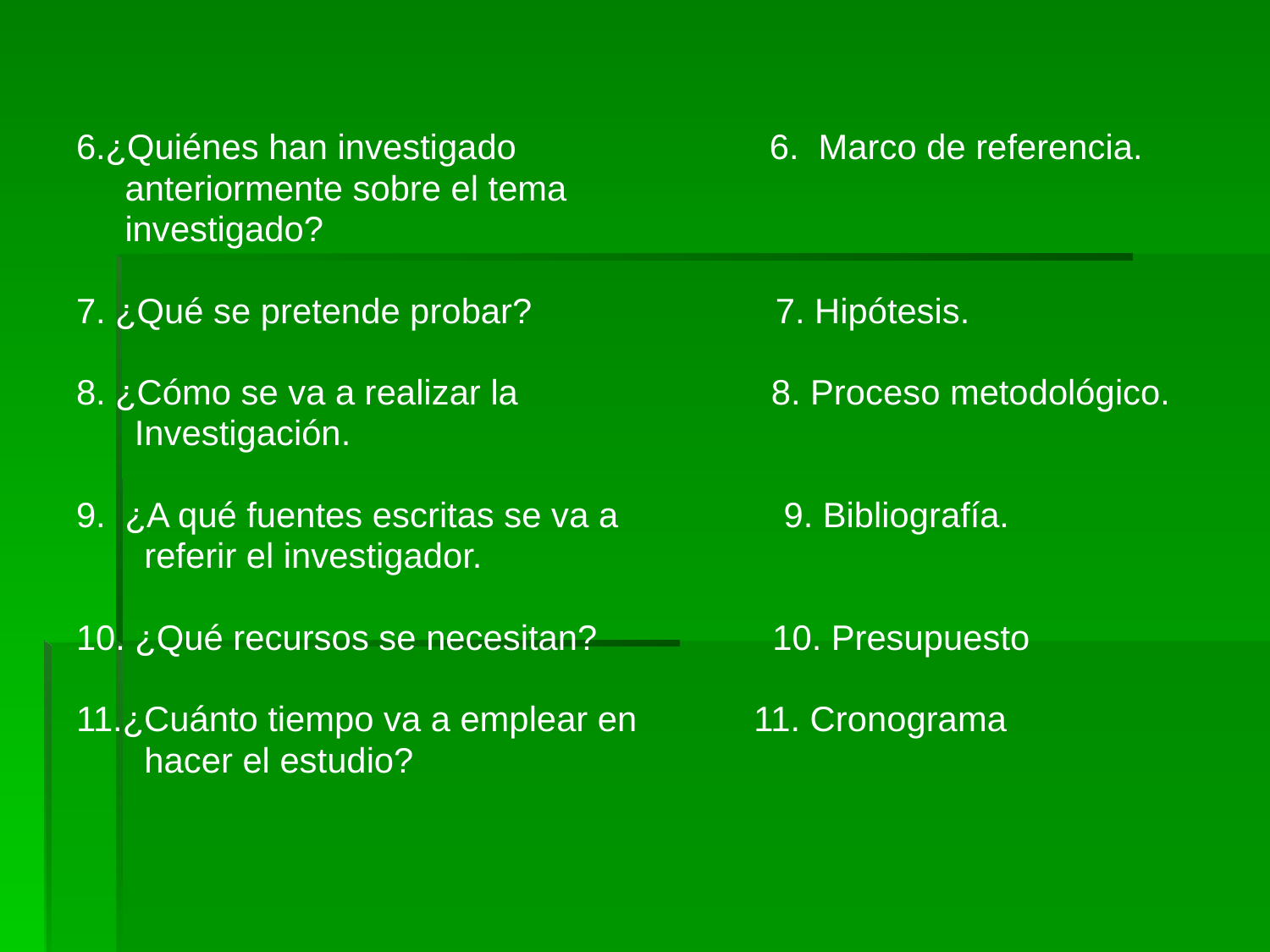

6.¿Quiénes han investigado                          6.  Marco de referencia.
     anteriormente sobre el tema
     investigado?

7. ¿Qué se pretende probar?                         7. Hipótesis.

8. ¿Cómo se va a realizar la                          8. Proceso metodológico.
      Investigación.

9.  ¿A qué fuentes escritas se va a                 9. Bibliografía.
       referir el investigador.

10. ¿Qué recursos se necesitan?                  10. Presupuesto

11.¿Cuánto tiempo va a emplear en            11. Cronograma
       hacer el estudio?